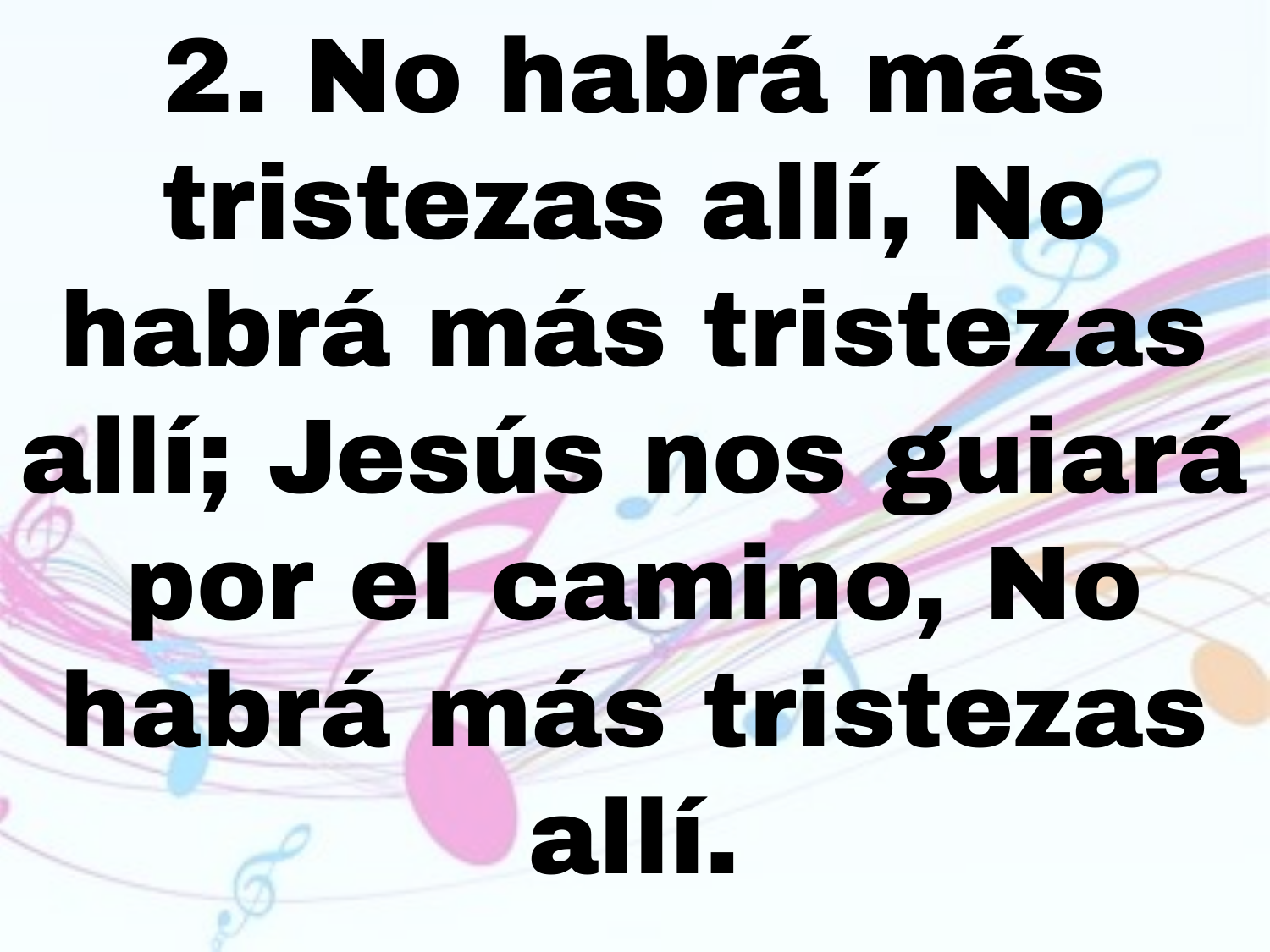

2. No habrá más tristezas allí, No habrá más tristezas allí; Jesús nos guiará por el camino, No habrá más tristezas allí.